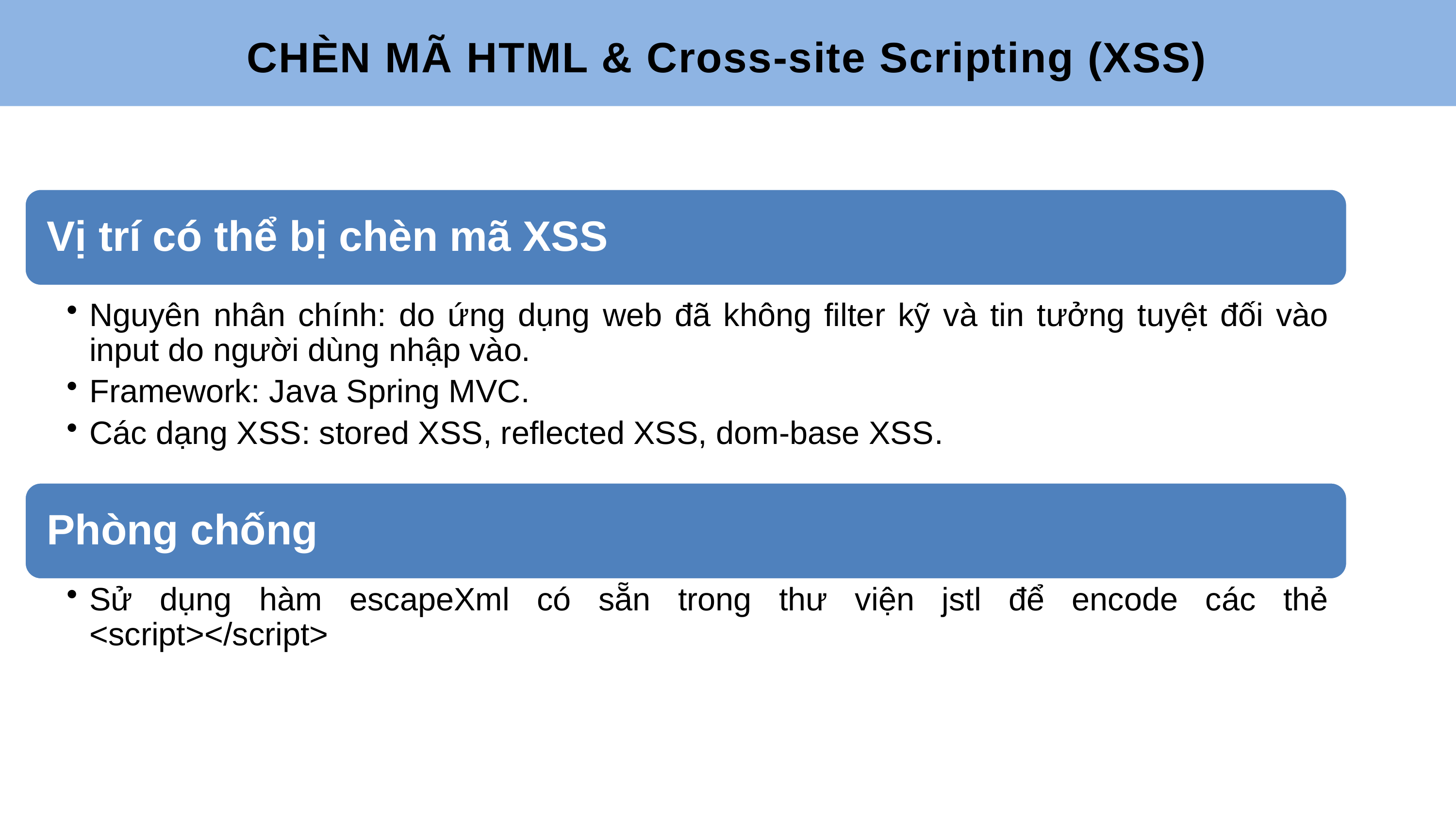

CHÈN MÃ HTML & Cross-site Scripting (XSS)
Vị trí có thể bị chèn mã XSS
Nguyên nhân chính: do ứng dụng web đã không filter kỹ và tin tưởng tuyệt đối vào input do người dùng nhập vào.
Framework: Java Spring MVC.
Các dạng XSS: stored XSS, reflected XSS, dom-base XSS.
Phòng chống
Sử dụng hàm escapeXml có sẵn trong thư viện jstl để encode các thẻ <script></script>